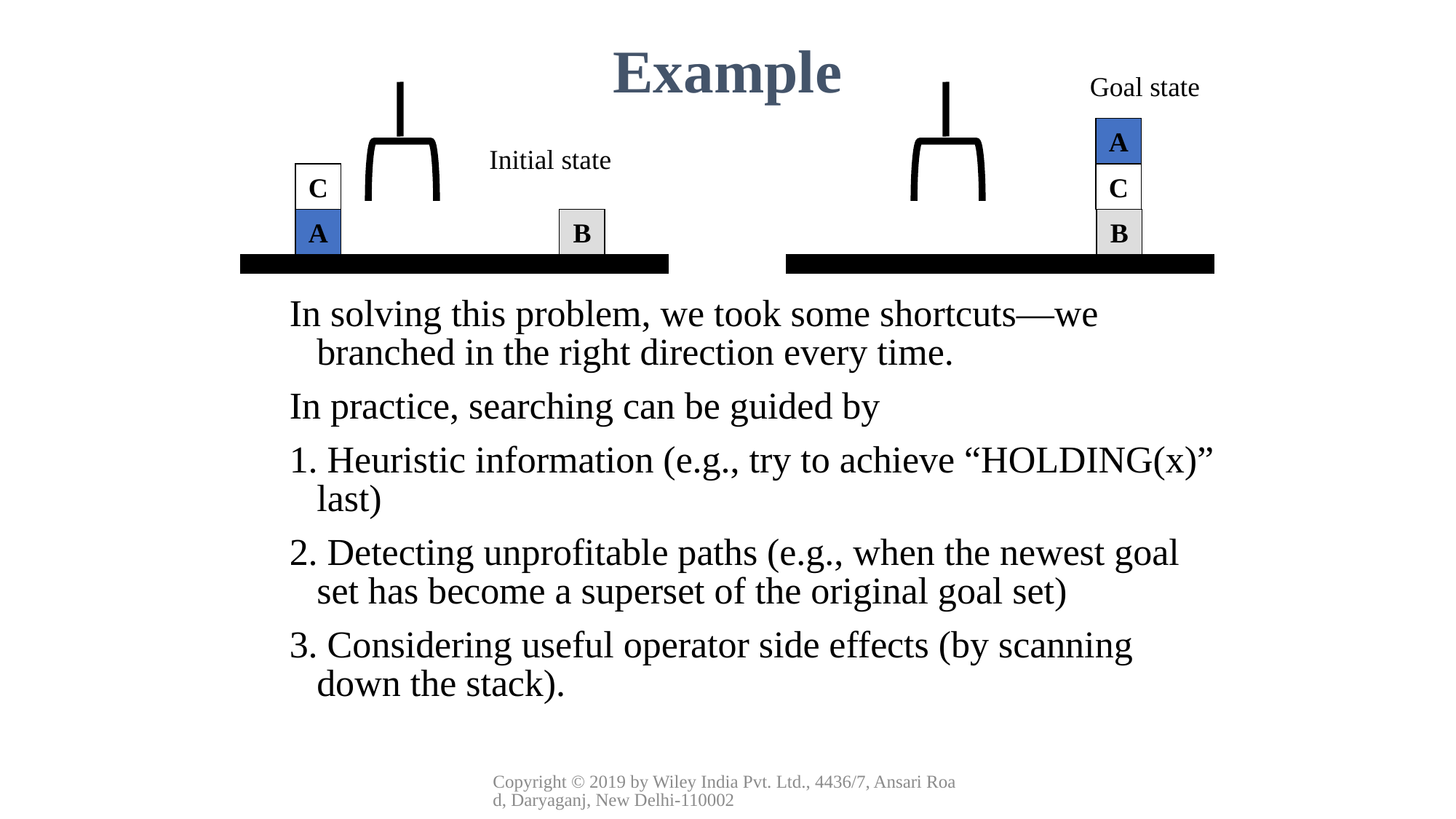

Example
Goal state

A
C
B

C
A
B

Initial state
In solving this problem, we took some shortcuts—we branched in the right direction every time.
In practice, searching can be guided by
1. Heuristic information (e.g., try to achieve “HOLDING(x)” last)
2. Detecting unprofitable paths (e.g., when the newest goal set has become a superset of the original goal set)
3. Considering useful operator side effects (by scanning down the stack).
Copyright © 2019 by Wiley India Pvt. Ltd., 4436/7, Ansari Road, Daryaganj, New Delhi-110002